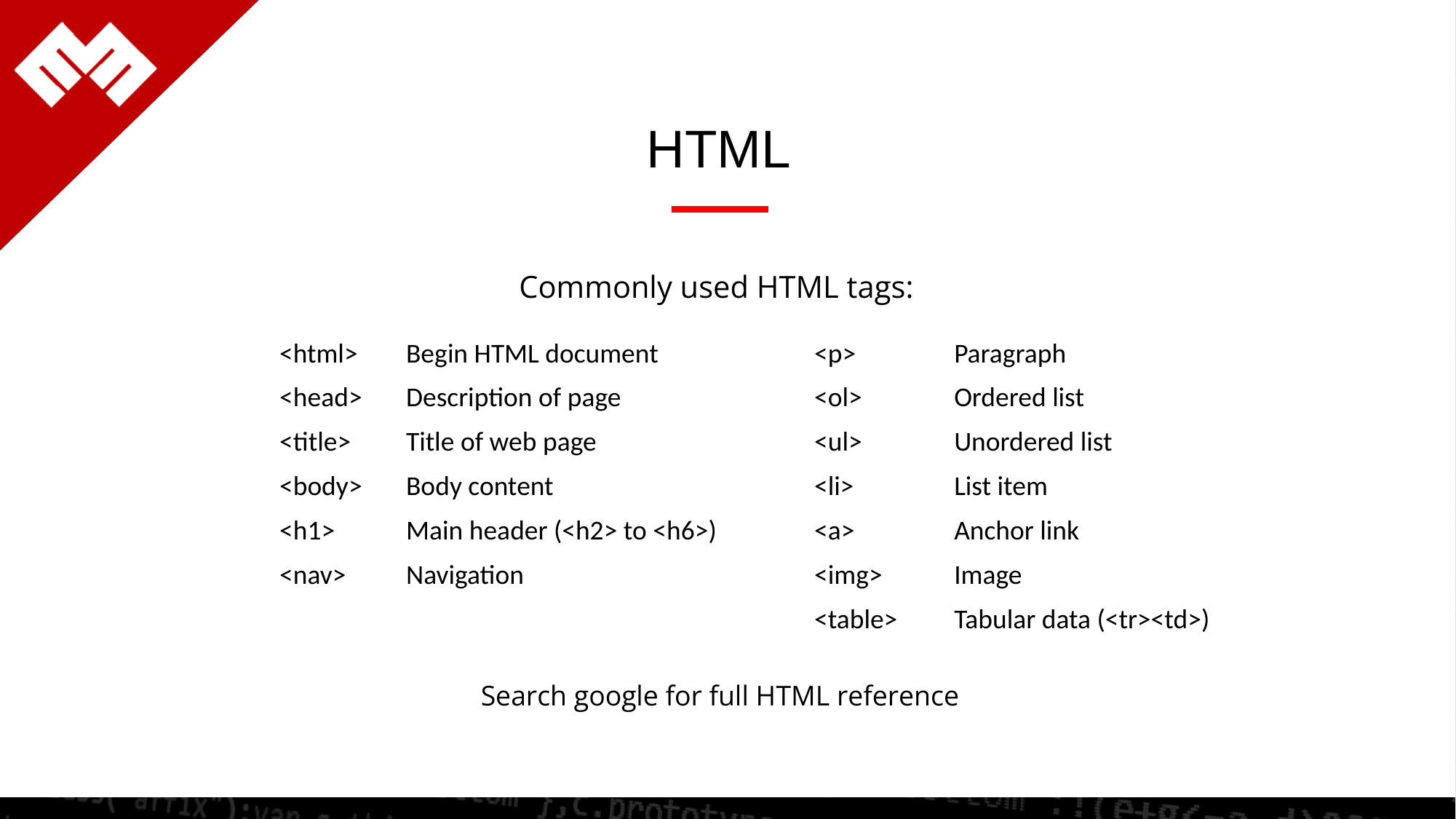

HTML

Commonly used HTML tags:
| <html> | Begin HTML document | <p> | Paragraph |
| --- | --- | --- | --- |
| <head> | Description of page | <ol> | Ordered list |
| <title> | Title of web page | <ul> | Unordered list |
| <body> | Body content | <li> | List item |
| <h1> | Main header (<h2> to <h6>) | <a> | Anchor link |
| <nav> | Navigation | <img> | Image |
|  |  | <table> | Tabular data (<tr><td>) |
Search google for full HTML reference